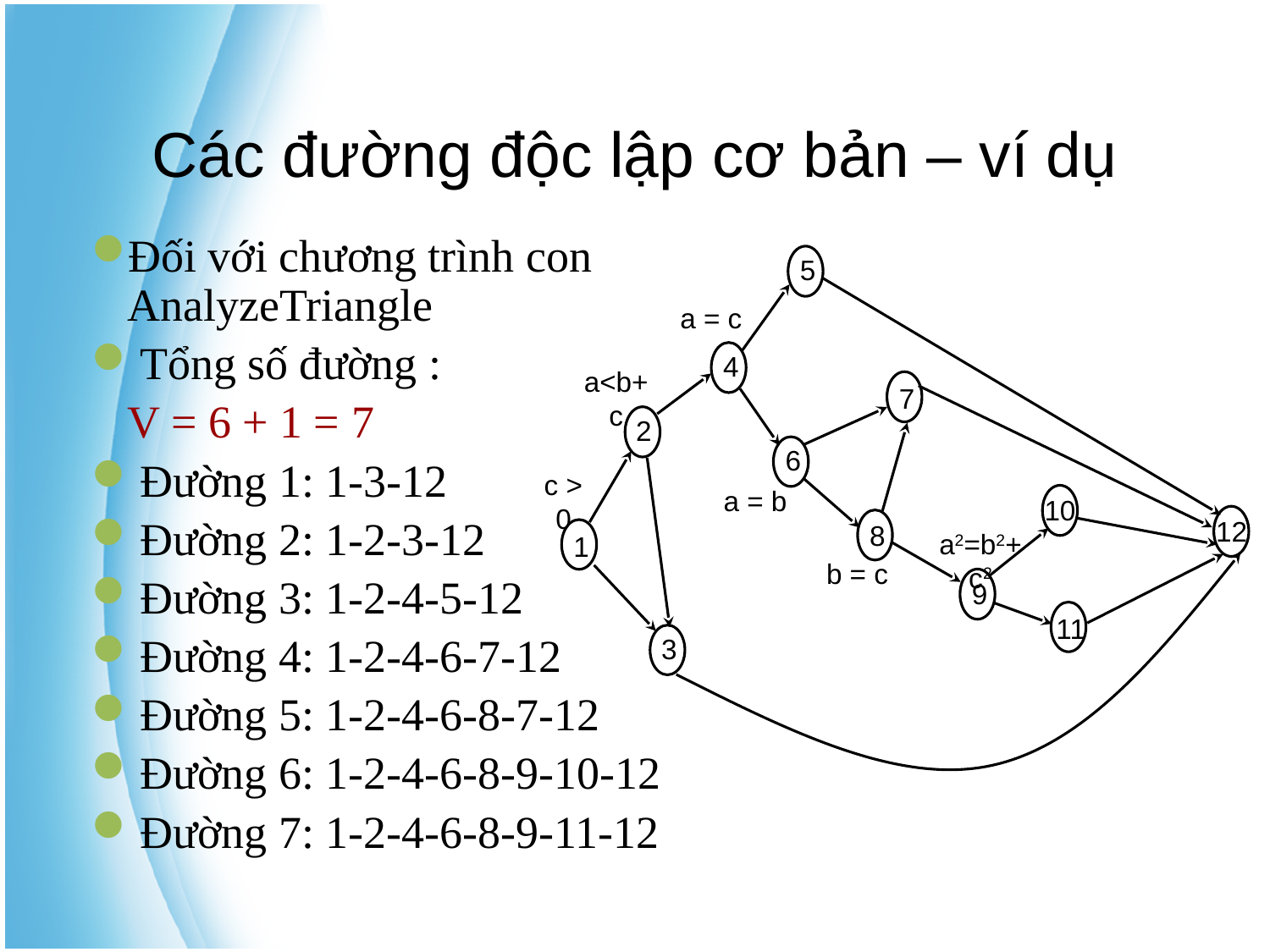

# Các đường độc lập cơ bản – ví dụ
Đối với chương trình con AnalyzeTriangle
 Tổng số đường :
 	V = 6 + 1 = 7
 Đường 1: 1-3-12
 Đường 2: 1-2-3-12
 Đường 3: 1-2-4-5-12
 Đường 4: 1-2-4-6-7-12
 Đường 5: 1-2-4-6-8-7-12
 Đường 6: 1-2-4-6-8-9-10-12
 Đường 7: 1-2-4-6-8-9-11-12
5

a = c

4
a<b+c

7

2

6

c > 0
a = b

10

12

8

a2=b2+c2
1

b = c

9

11
3